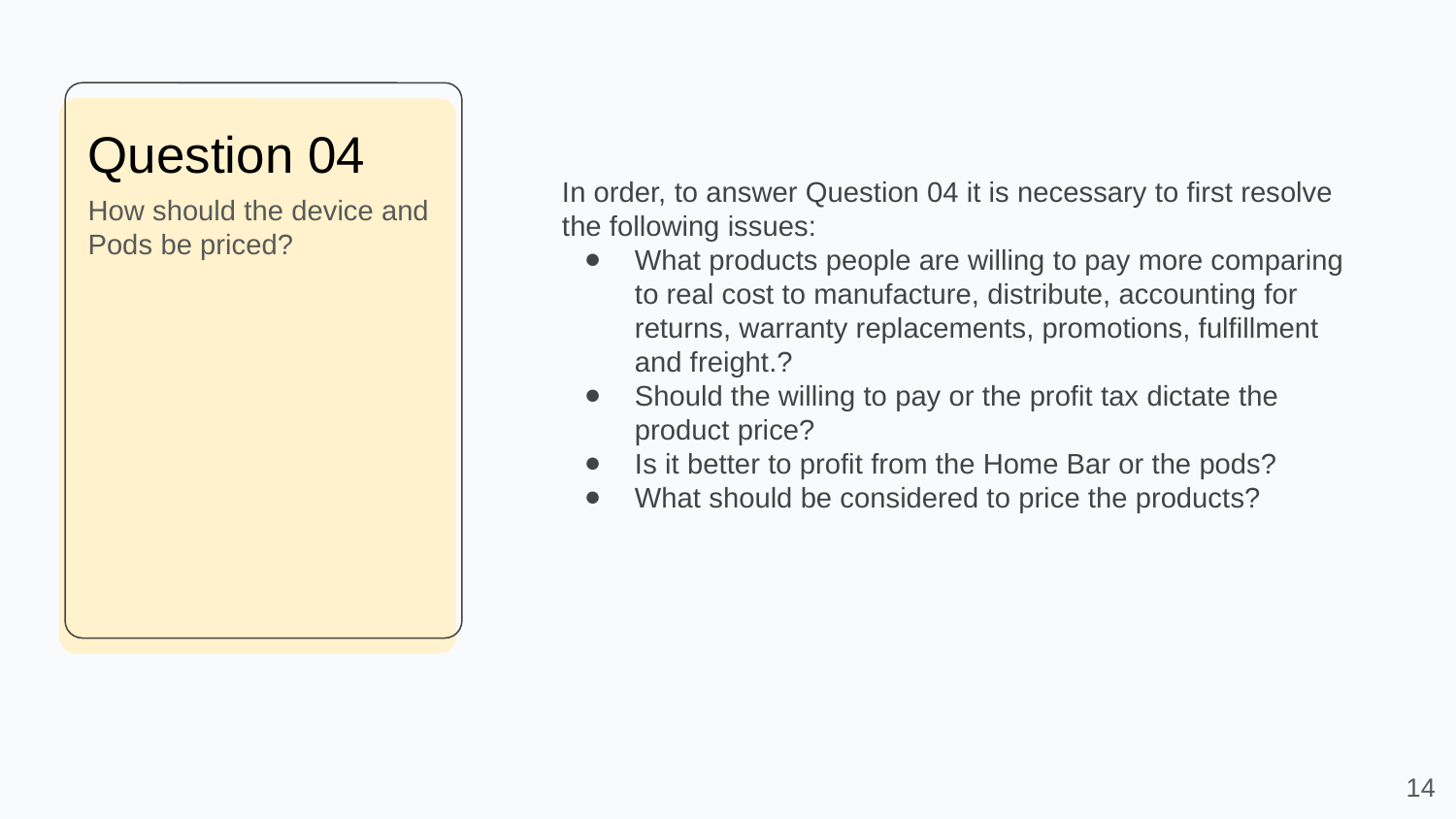

# Question 04
In order, to answer Question 04 it is necessary to first resolve the following issues:
What products people are willing to pay more comparing to real cost to manufacture, distribute, accounting for returns, warranty replacements, promotions, fulfillment and freight.?
Should the willing to pay or the profit tax dictate the product price?
Is it better to profit from the Home Bar or the pods?
What should be considered to price the products?
How should the device and Pods be priced?

14